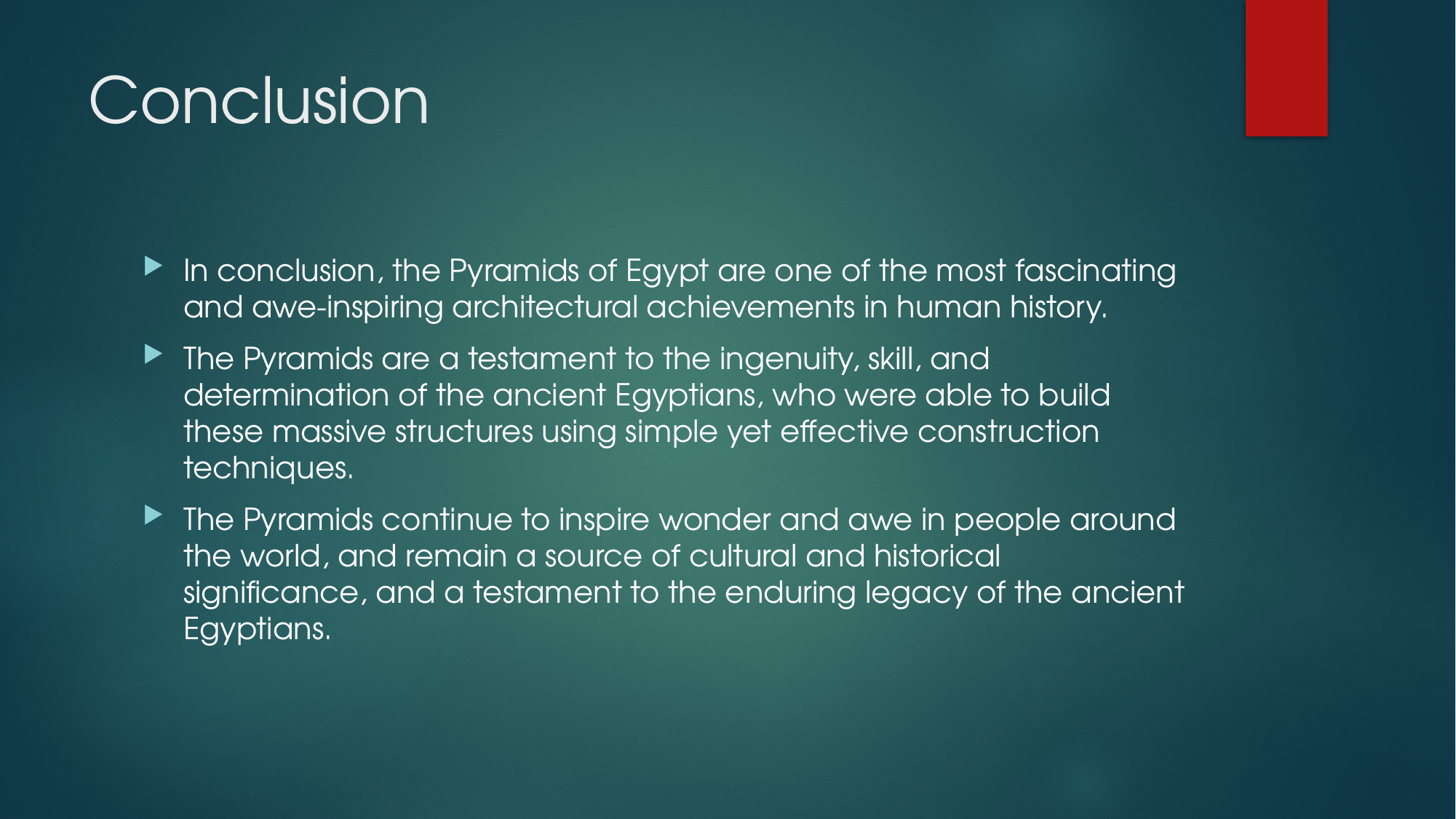

# Conclusion
In conclusion, the Pyramids of Egypt are one of the most fascinating and awe-inspiring architectural achievements in human history.
The Pyramids are a testament to the ingenuity, skill, and determination of the ancient Egyptians, who were able to build these massive structures using simple yet effective construction techniques.
The Pyramids continue to inspire wonder and awe in people around the world, and remain a source of cultural and historical significance, and a testament to the enduring legacy of the ancient Egyptians.